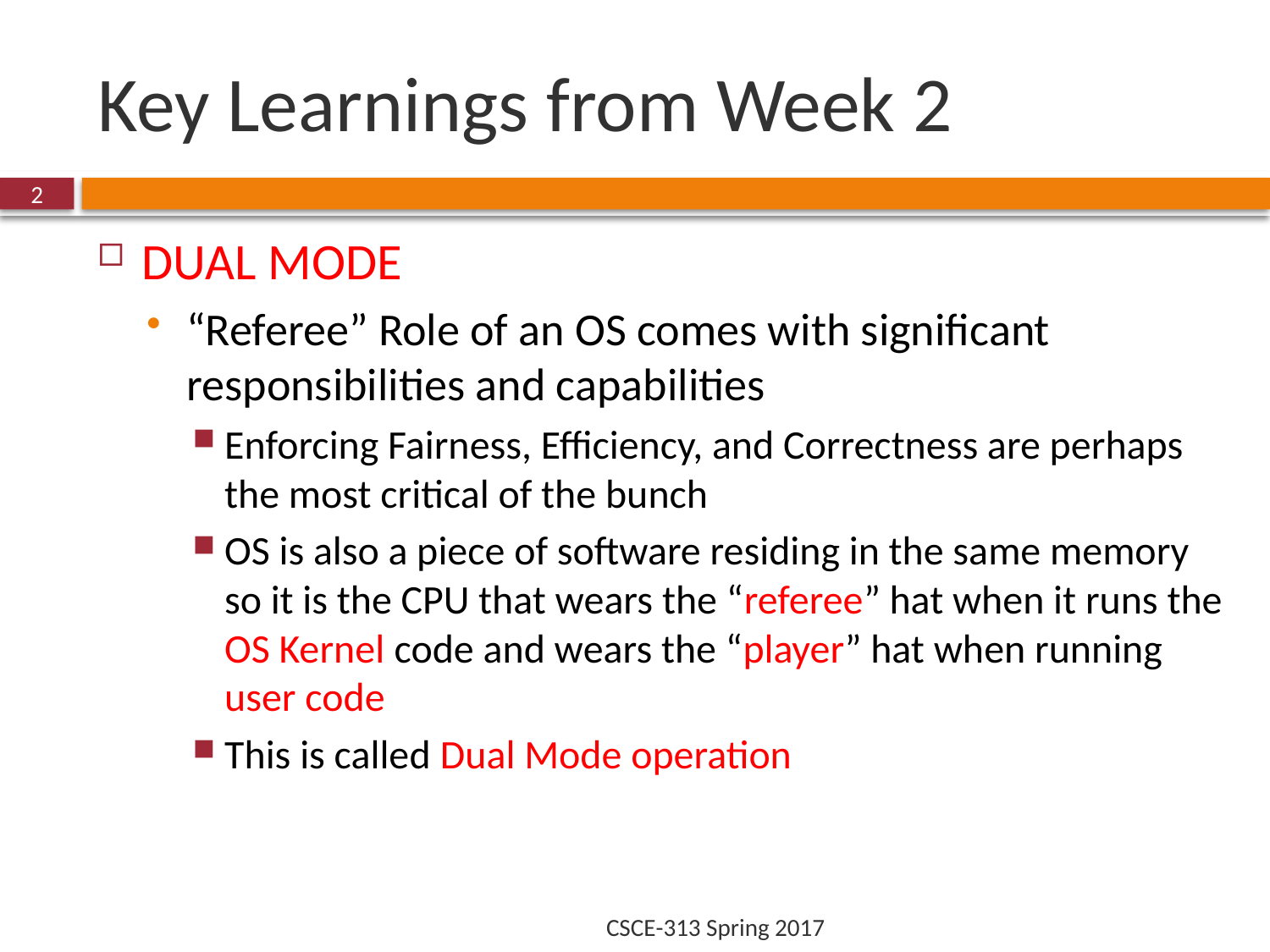

# Key Learnings from Week 2
2
DUAL MODE
“Referee” Role of an OS comes with significant responsibilities and capabilities
Enforcing Fairness, Efficiency, and Correctness are perhaps the most critical of the bunch
OS is also a piece of software residing in the same memory so it is the CPU that wears the “referee” hat when it runs the OS Kernel code and wears the “player” hat when running user code
This is called Dual Mode operation

CSCE-313 Spring 2017